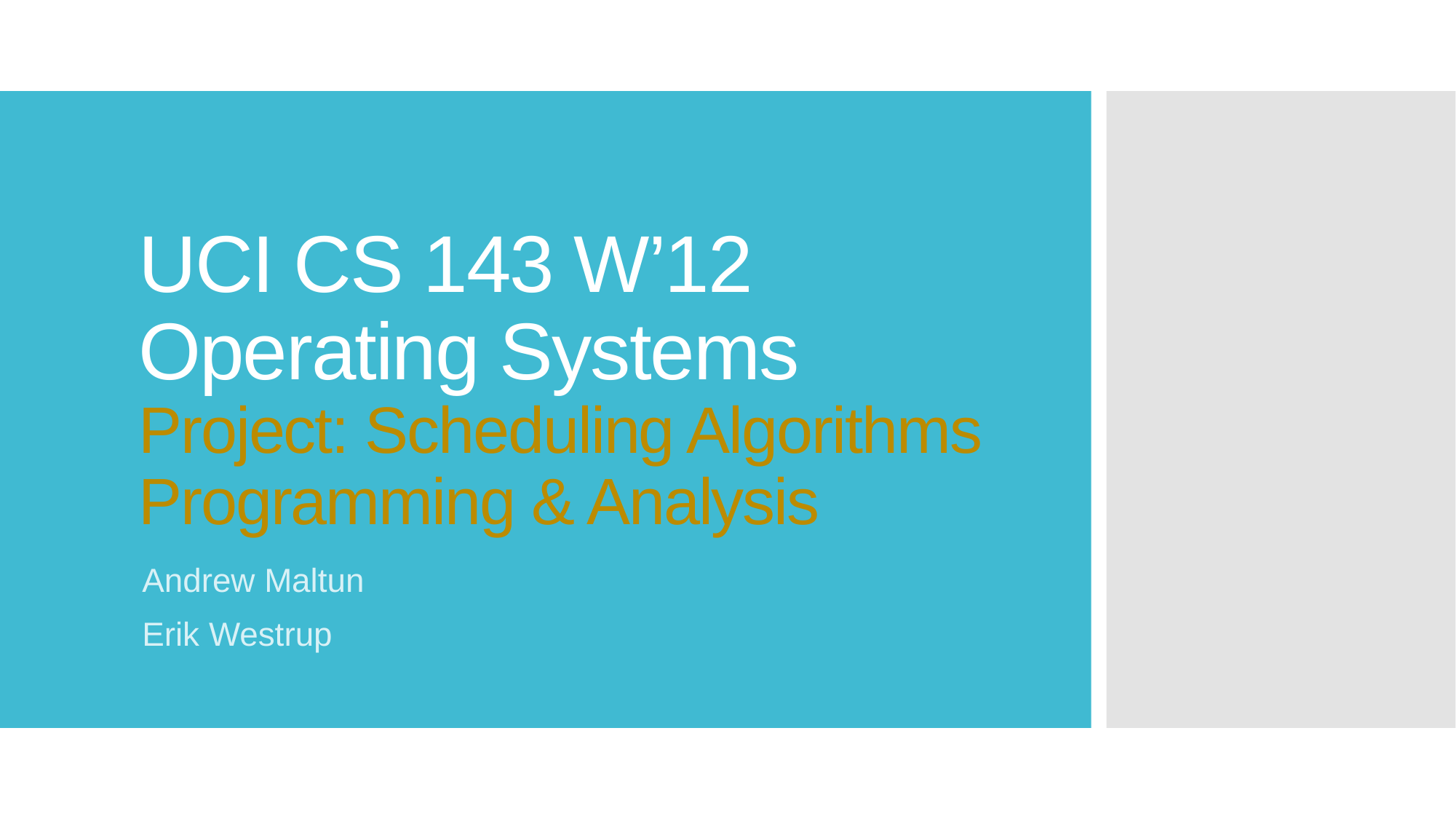

# UCI CS 143 W’12 Operating Systems Project: Scheduling Algorithms Programming & Analysis
Andrew Maltun
Erik Westrup